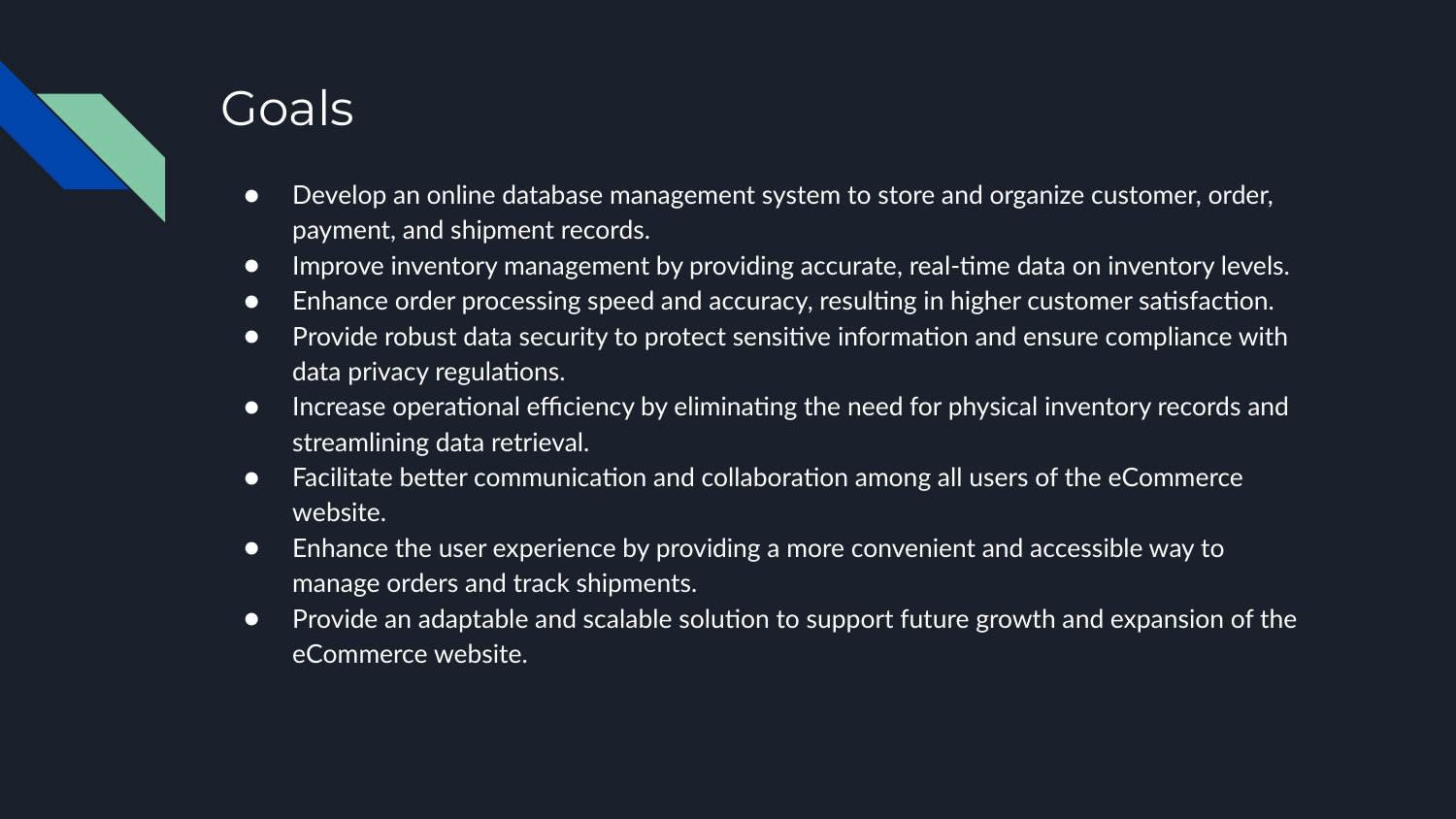

# Goals
Develop an online database management system to store and organize customer, order, payment, and shipment records.
Improve inventory management by providing accurate, real-time data on inventory levels.
Enhance order processing speed and accuracy, resulting in higher customer satisfaction.
Provide robust data security to protect sensitive information and ensure compliance with data privacy regulations.
Increase operational efficiency by eliminating the need for physical inventory records and streamlining data retrieval.
Facilitate better communication and collaboration among all users of the eCommerce website.
Enhance the user experience by providing a more convenient and accessible way to manage orders and track shipments.
Provide an adaptable and scalable solution to support future growth and expansion of the eCommerce website.